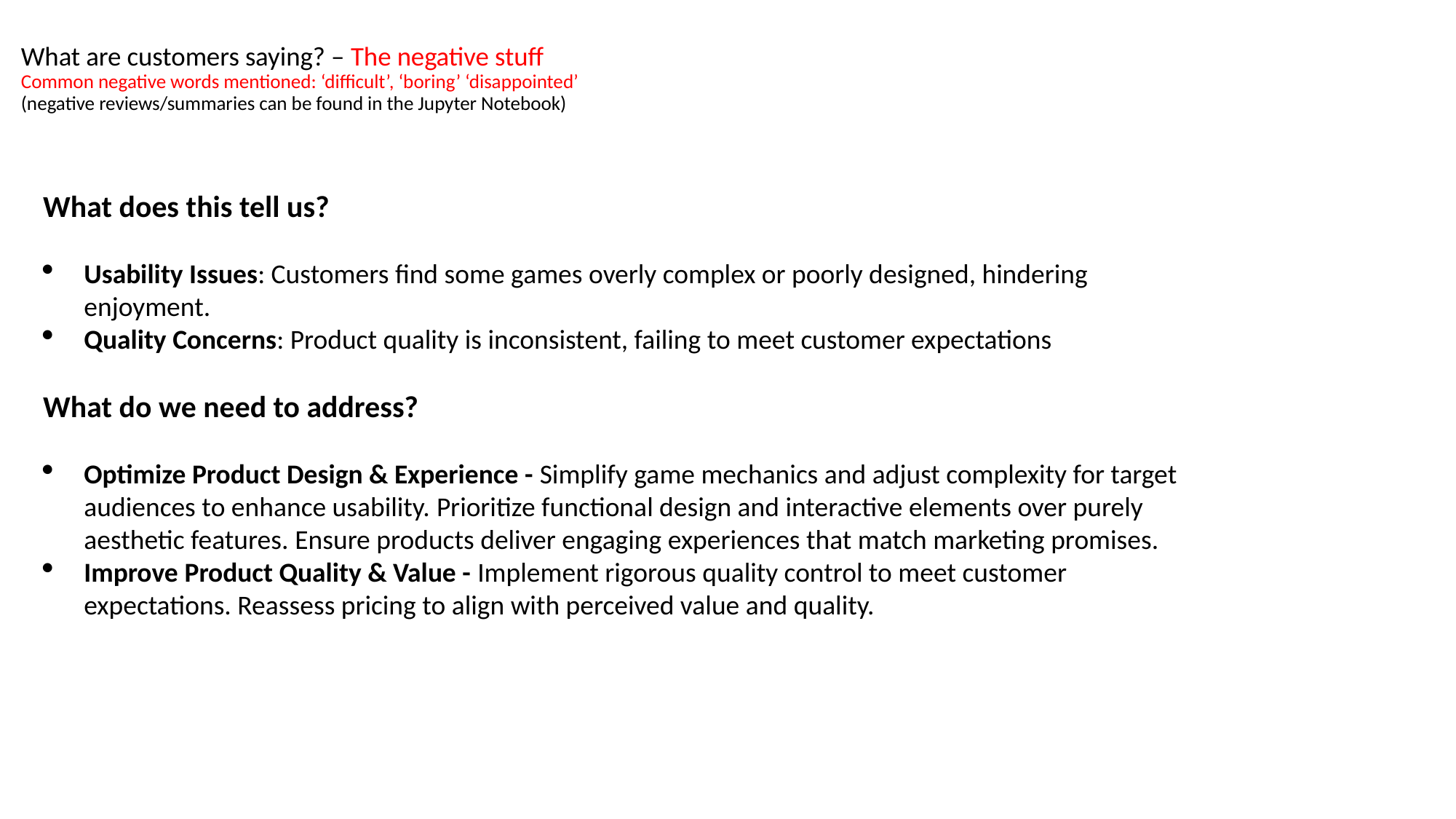

# What are customers saying? – The negative stuff Common negative words mentioned: ‘difficult’, ‘boring’ ‘disappointed’ (negative reviews/summaries can be found in the Jupyter Notebook)
What does this tell us?

Usability Issues: Customers find some games overly complex or poorly designed, hindering enjoyment.
Quality Concerns: Product quality is inconsistent, failing to meet customer expectations

What do we need to address?

Optimize Product Design & Experience - Simplify game mechanics and adjust complexity for target audiences to enhance usability. Prioritize functional design and interactive elements over purely aesthetic features. Ensure products deliver engaging experiences that match marketing promises.
Improve Product Quality & Value - Implement rigorous quality control to meet customer expectations. Reassess pricing to align with perceived value and quality.